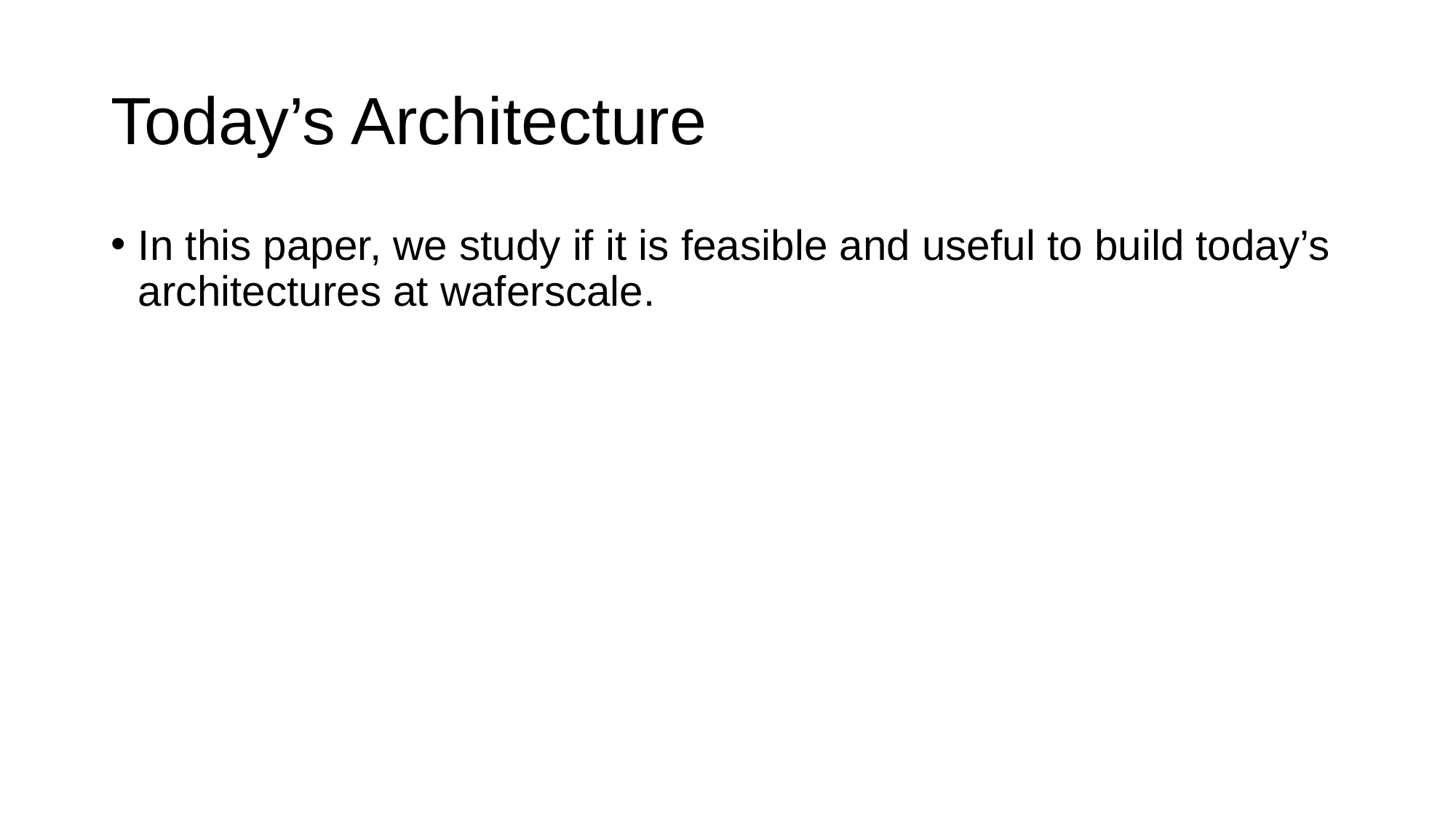

# Today’s Architecture
In this paper, we study if it is feasible and useful to build today’s architectures at waferscale.